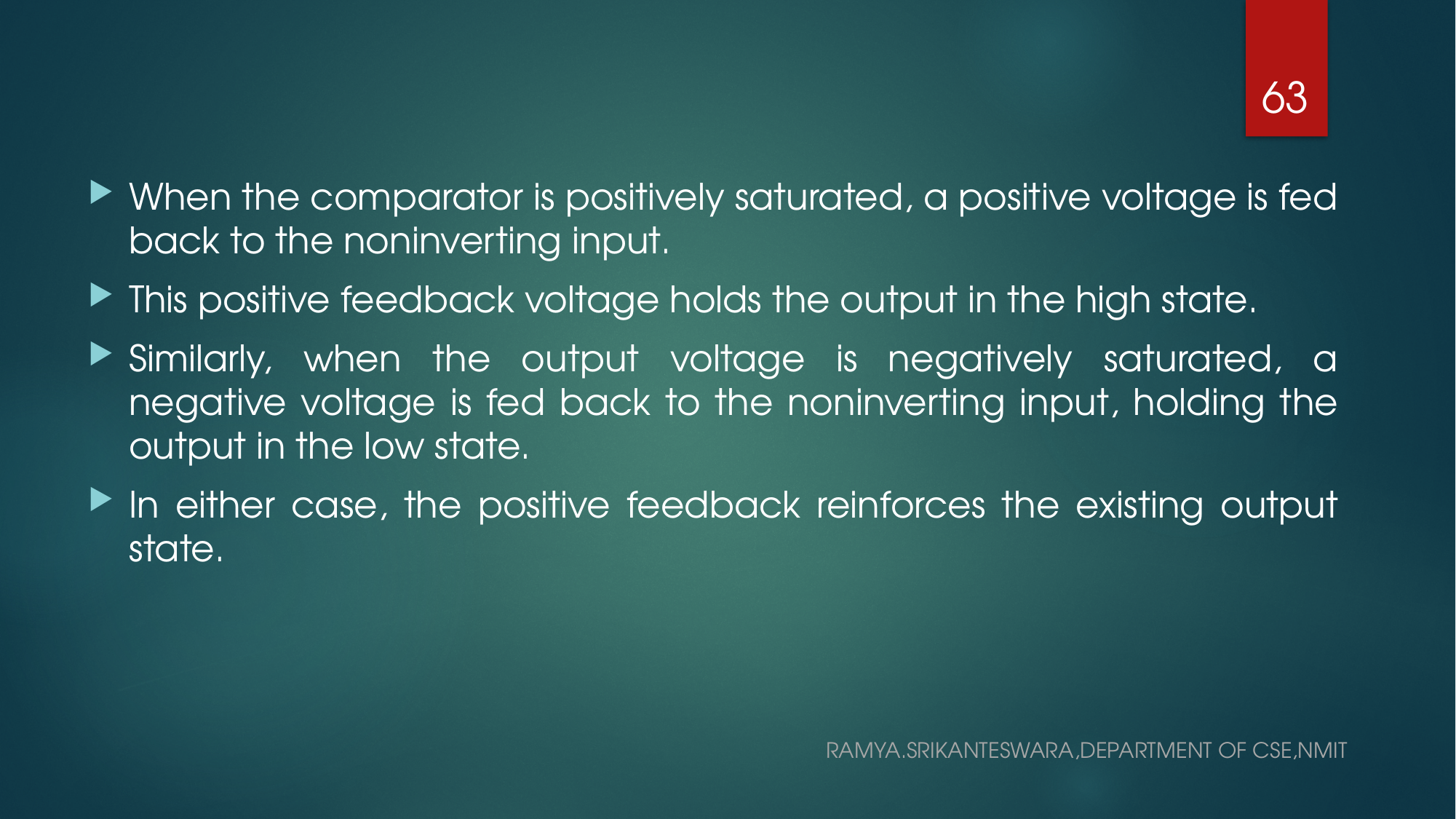

63
When the comparator is positively saturated, a positive voltage is fed back to the noninverting input.
This positive feedback voltage holds the output in the high state.
Similarly, when the output voltage is negatively saturated, a negative voltage is fed back to the noninverting input, holding the output in the low state.
In either case, the positive feedback reinforces the existing output state.
RAMYA.SRIKANTESWARA,DEPARTMENT OF CSE,NMIT